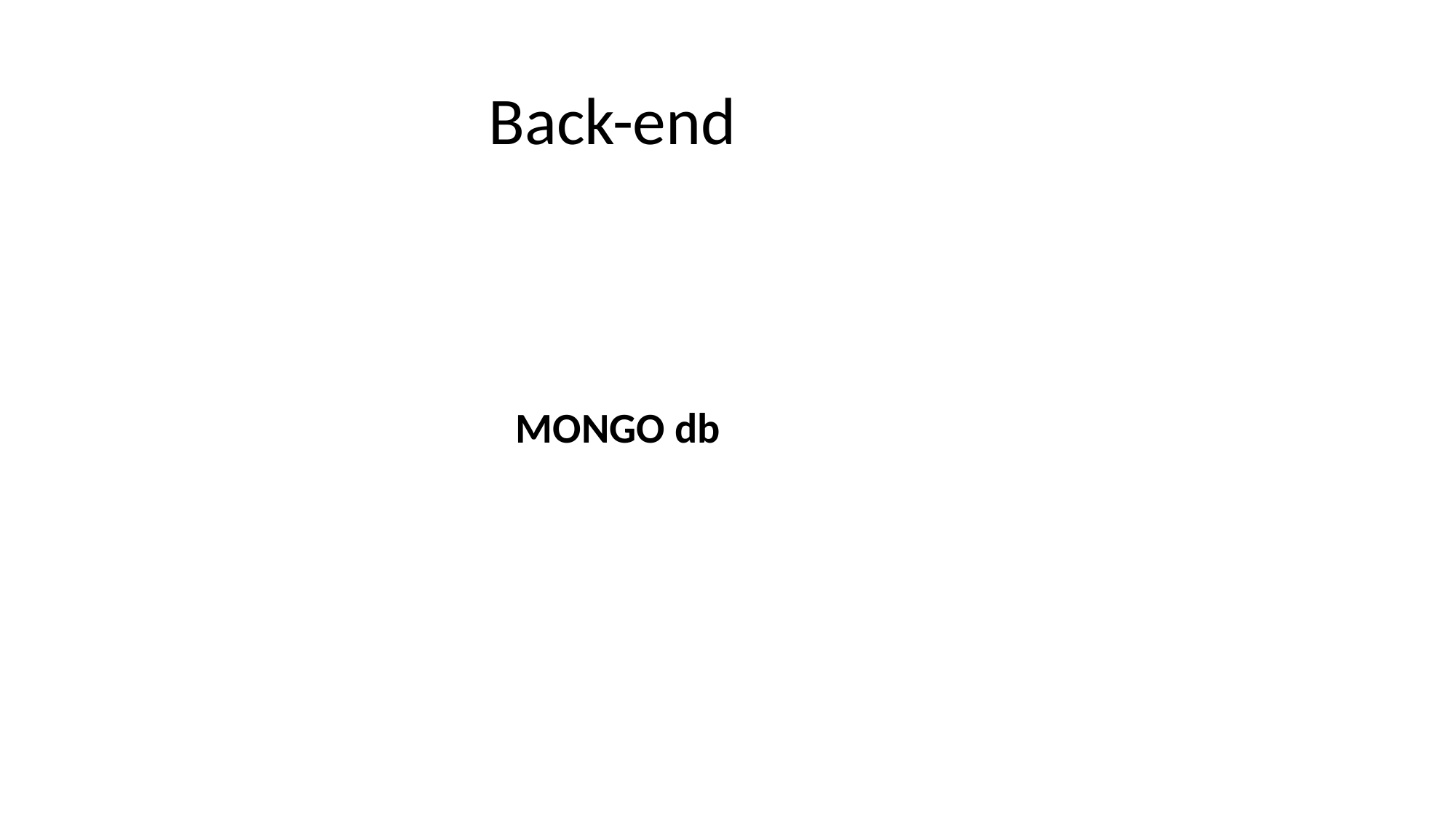

# Back-end

                                          MONGO db